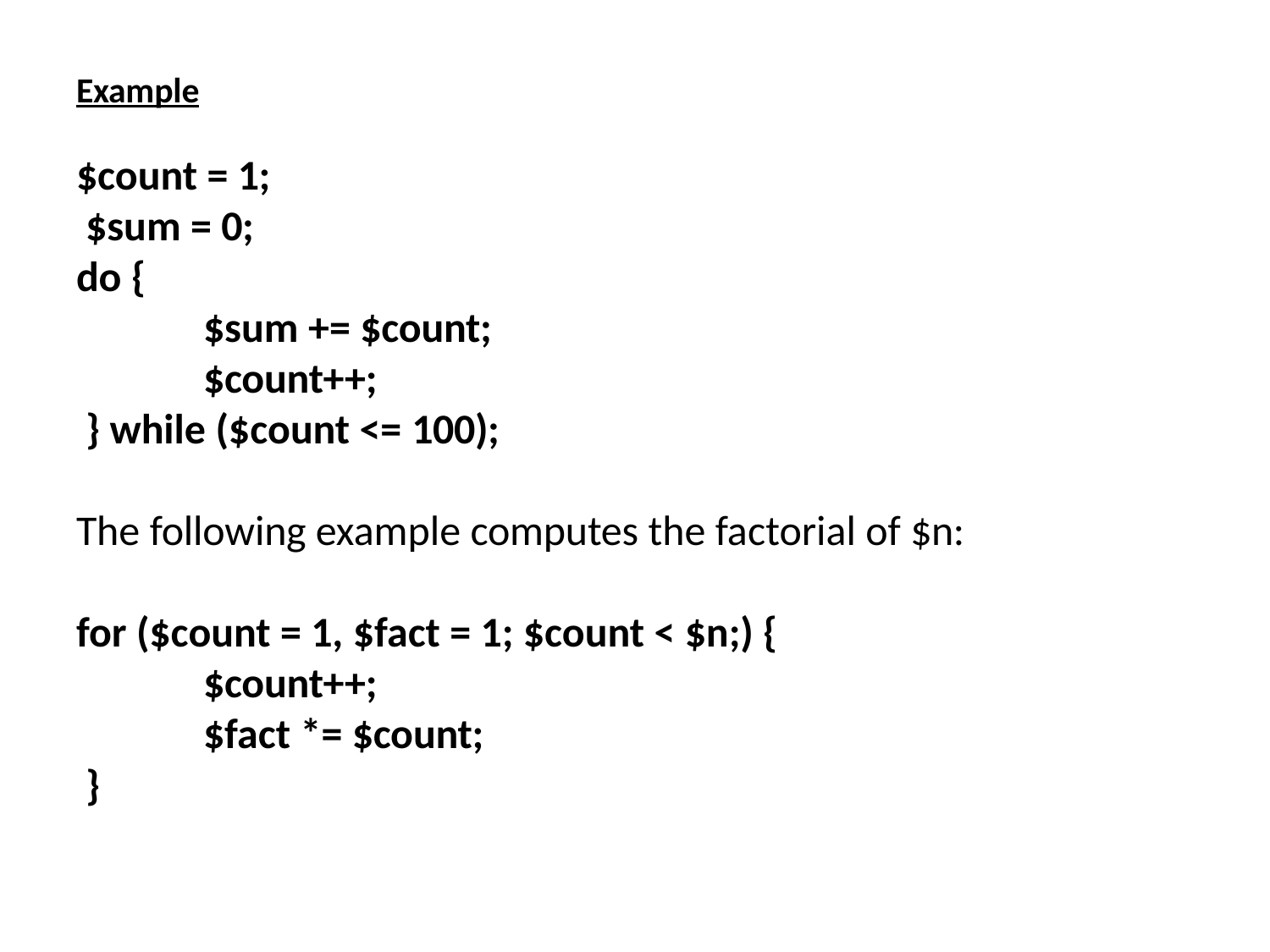

Example
# $count = 1;
$sum = 0; do {
$sum += $count;
$count++;
} while ($count <= 100);
The following example computes the factorial of $n:
for ($count = 1, $fact = 1; $count < $n;) {
$count++;
$fact *= $count;
}